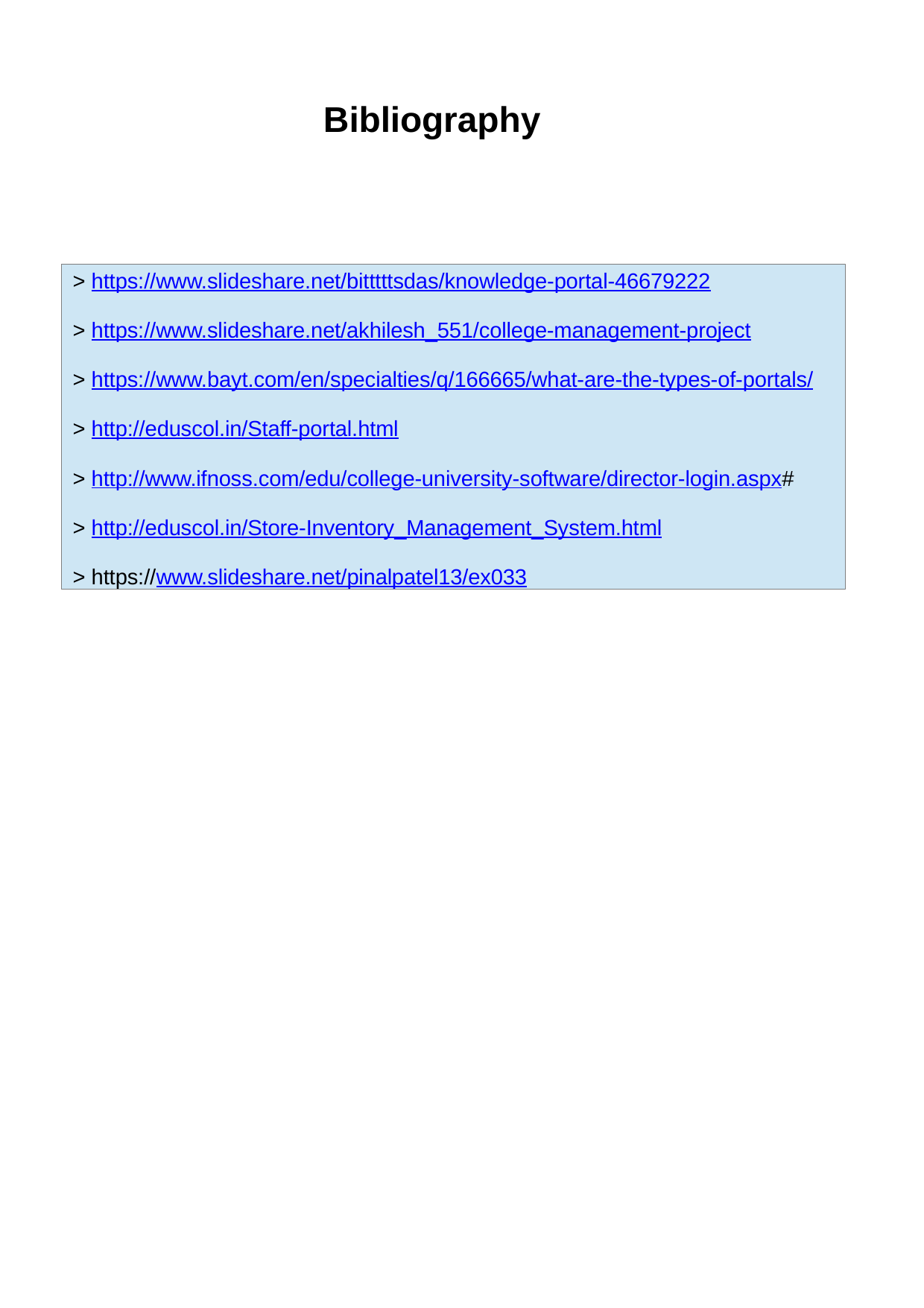

Bibliography
> https://www.slideshare.net/bitttttsdas/knowledge-portal-46679222

> https://www.slideshare.net/akhilesh_551/college-management-project

> https://www.bayt.com/en/specialties/q/166665/what-are-the-types-of-portals/

> http://eduscol.in/Staff-portal.html

> http://www.ifnoss.com/edu/college-university-software/director-login.aspx#

> http://eduscol.in/Store-Inventory_Management_System.html

> https://www.slideshare.net/pinalpatel13/ex033